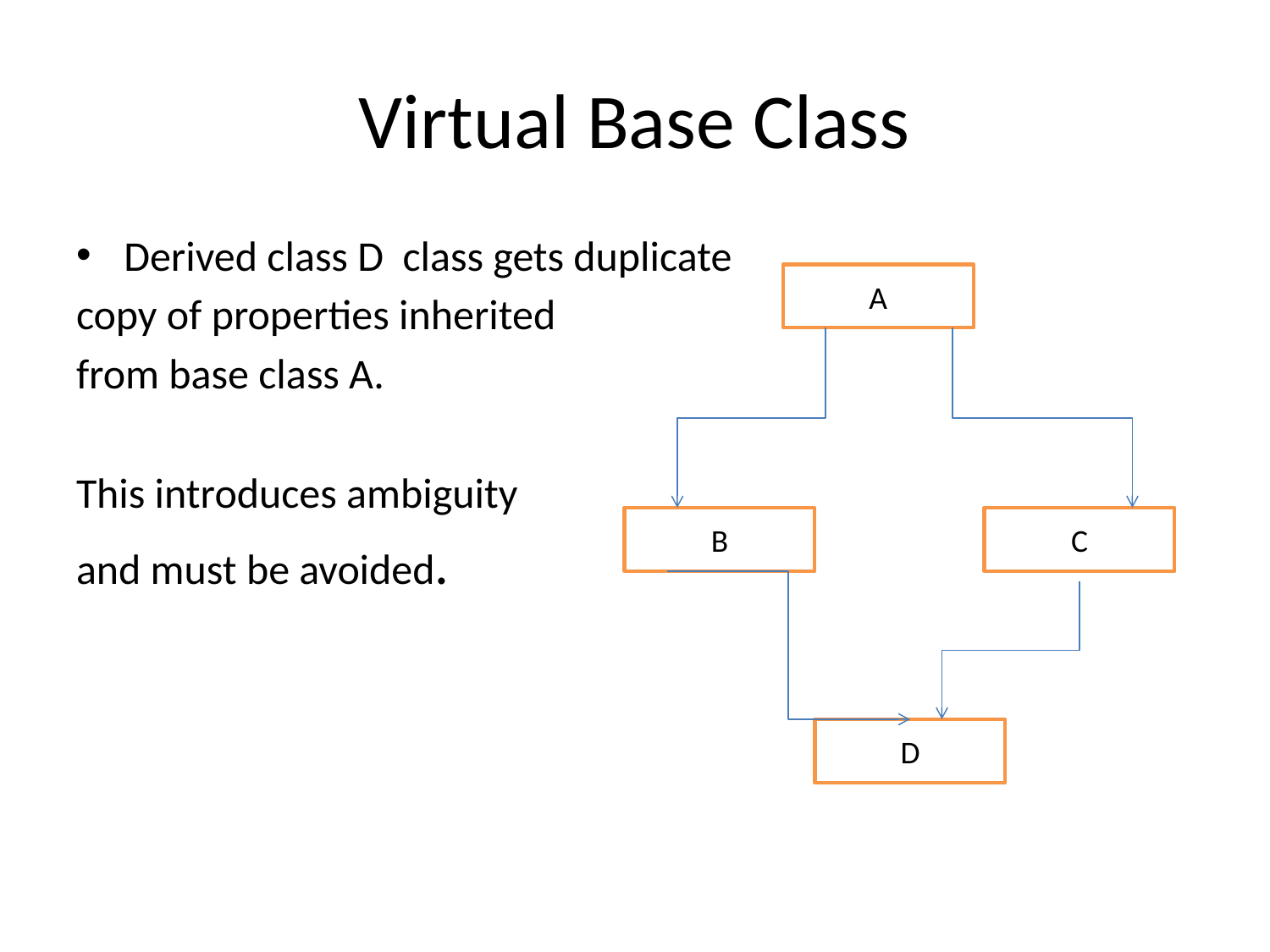

# Virtual Base Class
Derived class D  class gets duplicate
copy of properties inherited
from base class A.

This introduces ambiguity
and must be avoided.
A
B
C
D